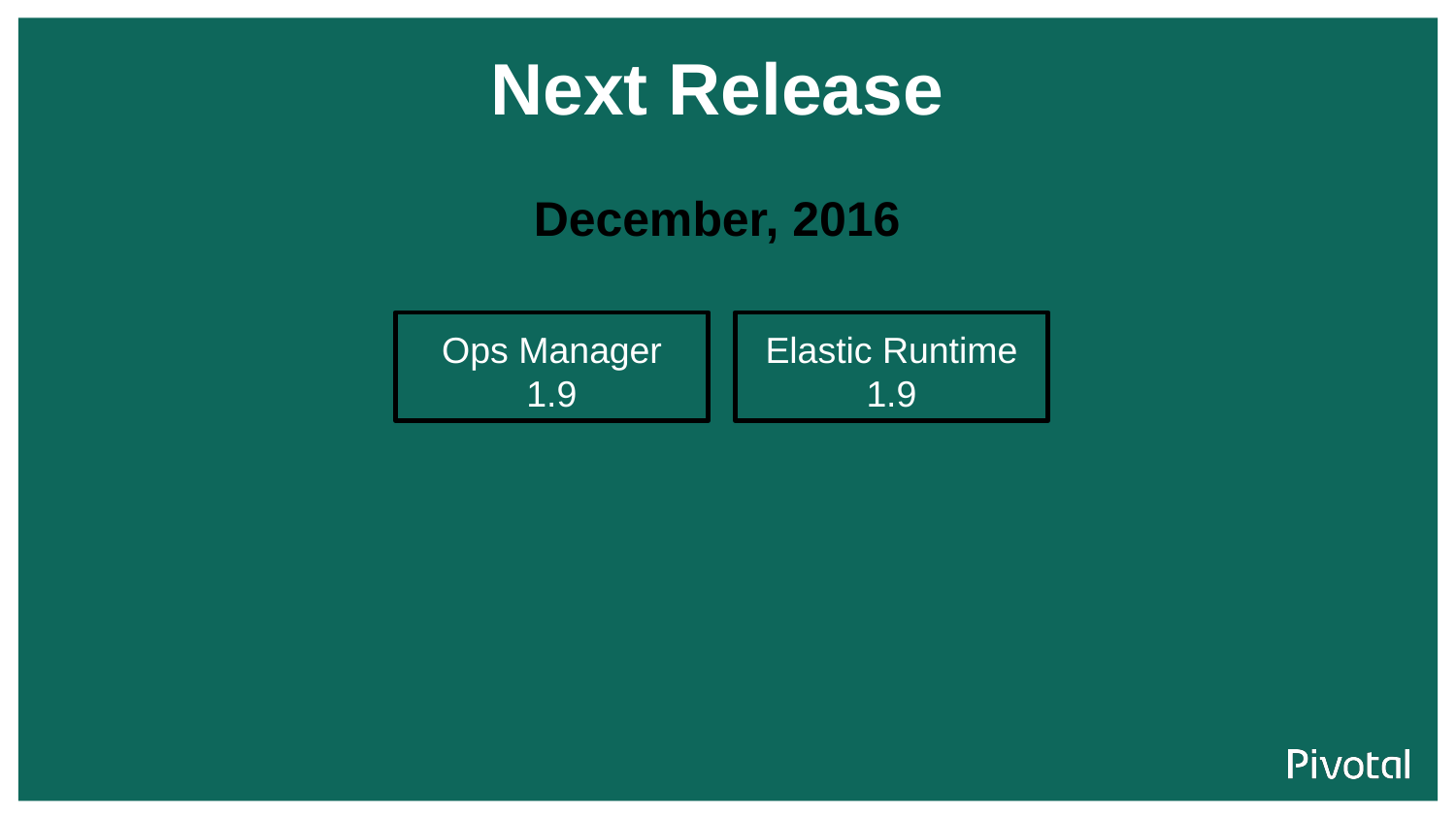

Next Release

December, 2016

Ops Manager
1.9
Elastic Runtime
1.9